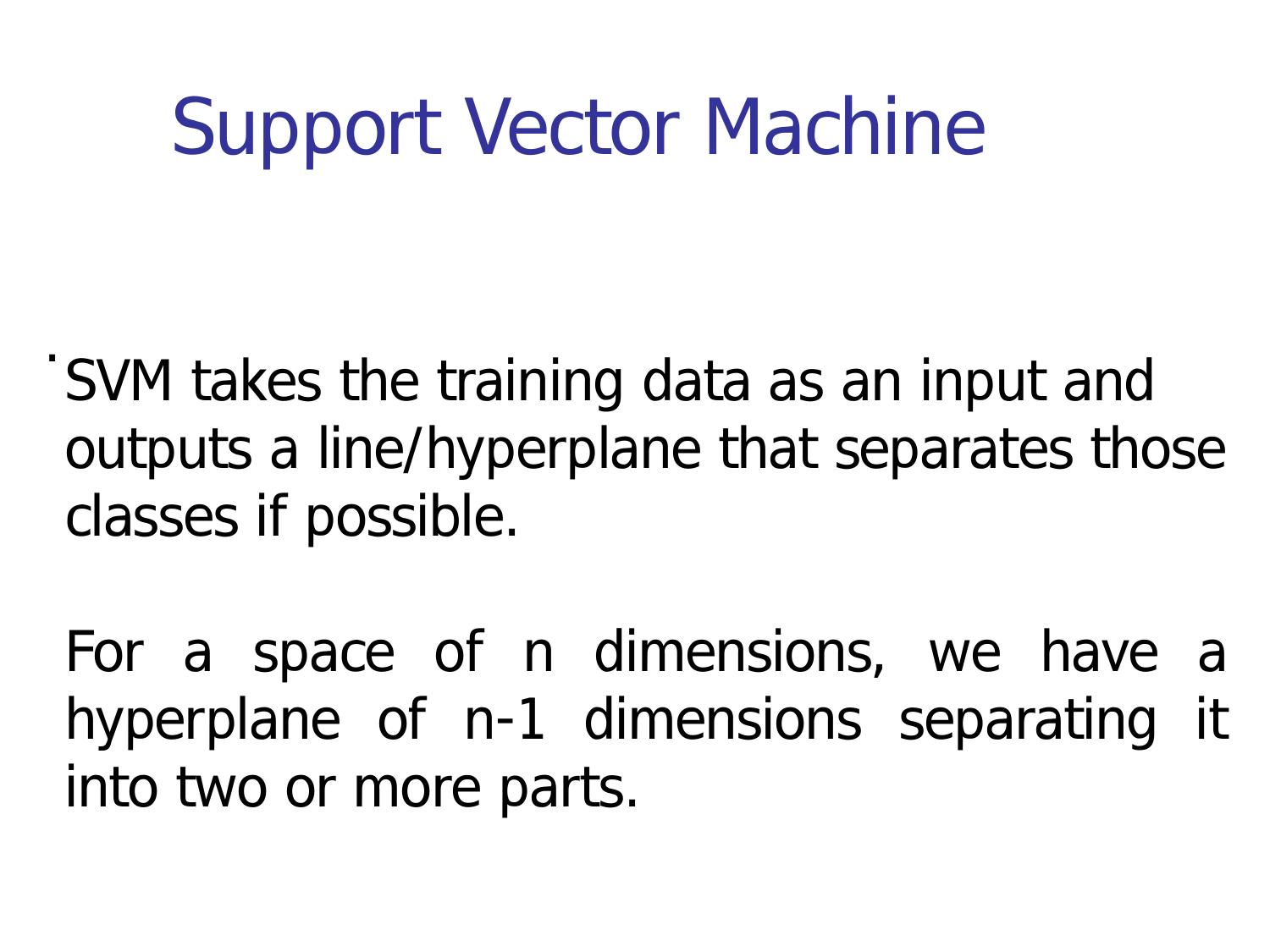

# Support Vector Machine
.
SVM takes the training data as an input and outputs a line/hyperplane that separates those classes if possible.

For a space of n dimensions, we have a hyperplane of n-1 dimensions separating it into two or more parts.